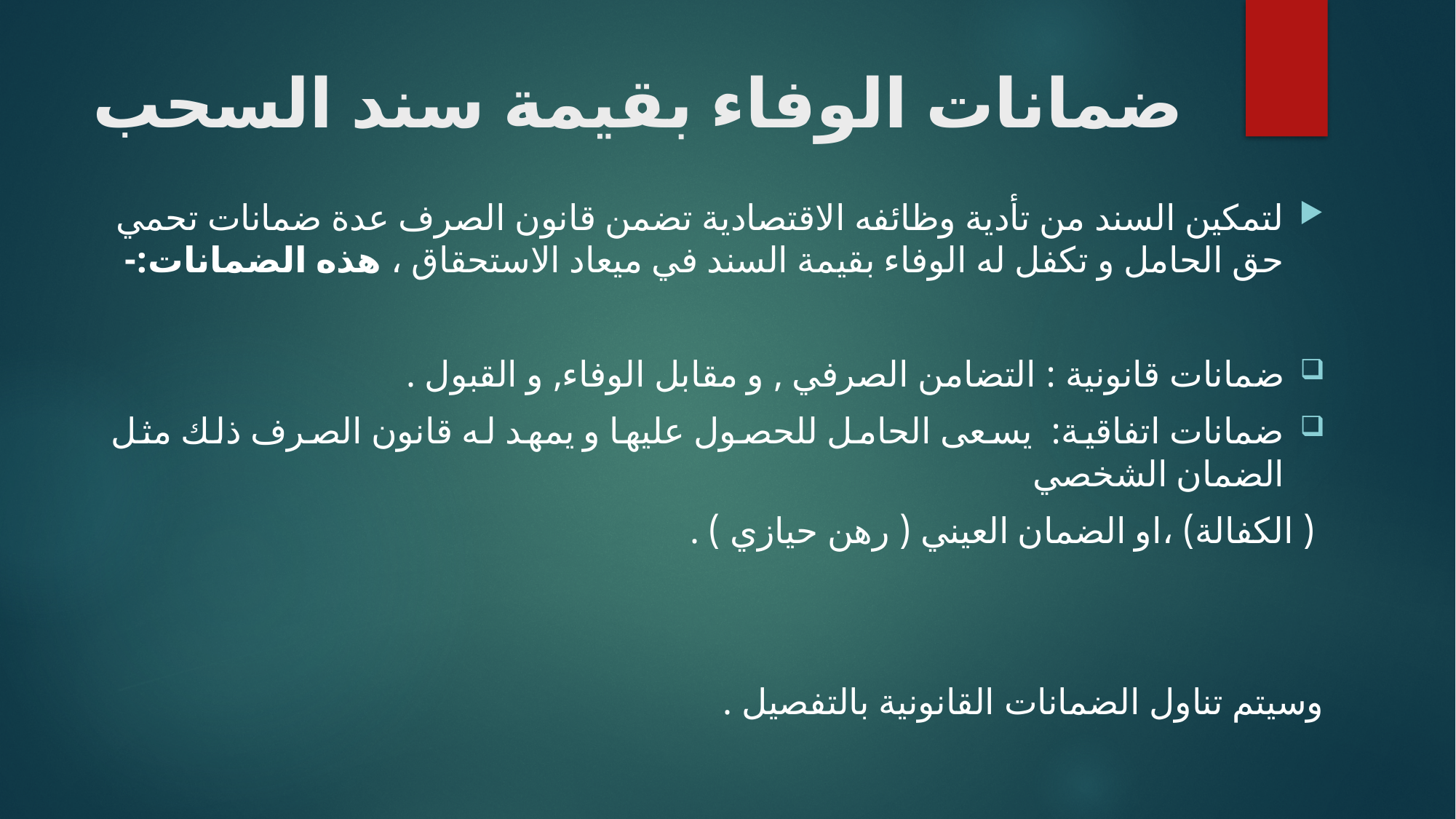

# ضمانات الوفاء بقيمة سند السحب
لتمكين السند من تأدية وظائفه الاقتصادية تضمن قانون الصرف عدة ضمانات تحمي حق الحامل و تكفل له الوفاء بقيمة السند في ميعاد الاستحقاق ، هذه الضمانات:-

ضمانات قانونية : التضامن الصرفي , و مقابل الوفاء, و القبول .
ضمانات اتفاقية:  يسعى الحامل للحصول عليها و يمهد له قانون الصرف ذلك مثل الضمان الشخصي
 ( الكفالة) ،او الضمان العيني ( رهن حيازي ) .

وسيتم تناول الضمانات القانونية بالتفصيل .